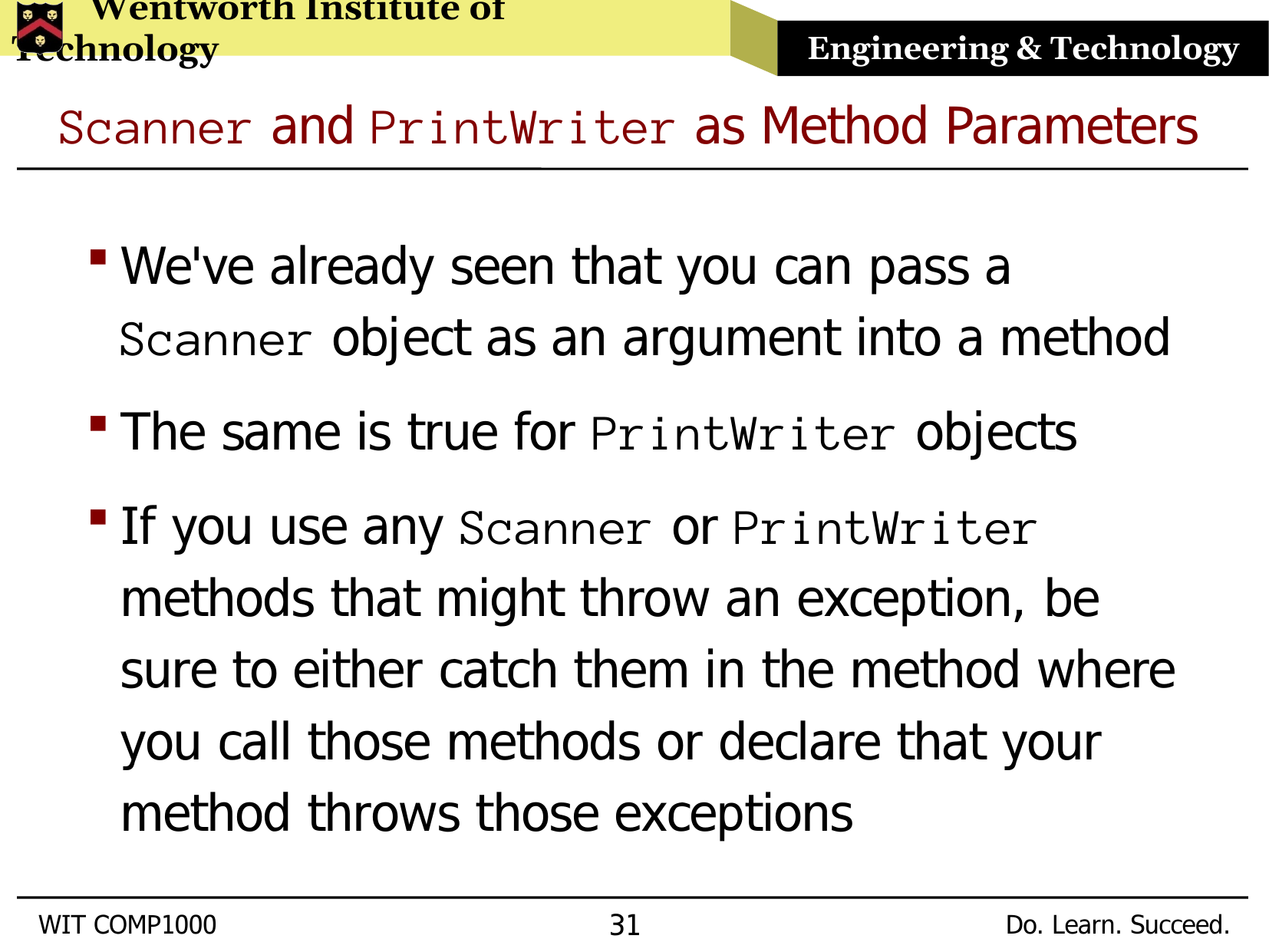

# Scanner and PrintWriter as Method Parameters
We've already seen that you can pass a Scanner object as an argument into a method
The same is true for PrintWriter objects
If you use any Scanner or PrintWriter methods that might throw an exception, be sure to either catch them in the method where you call those methods or declare that your method throws those exceptions